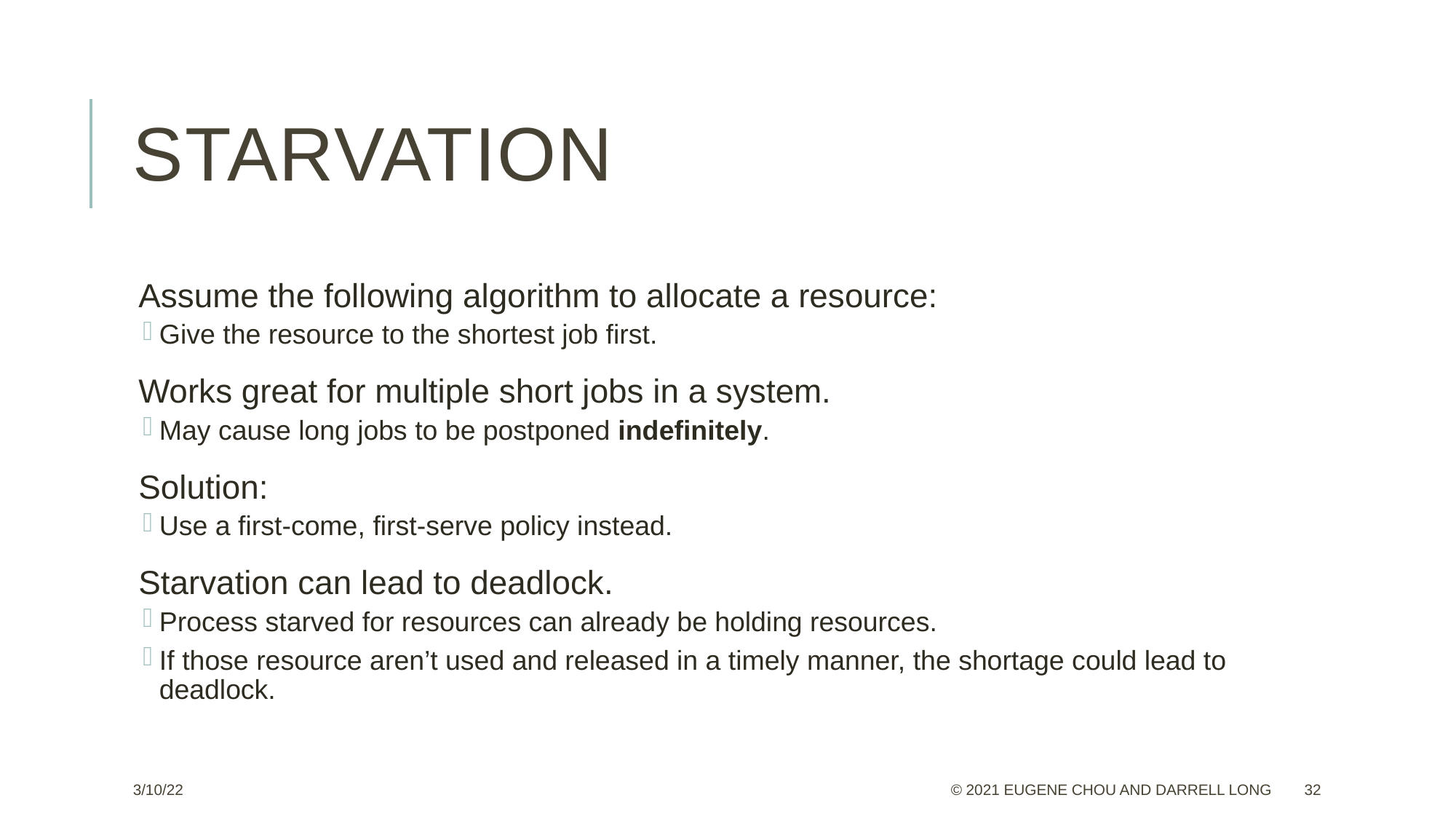

# starvation
Assume the following algorithm to allocate a resource:
Give the resource to the shortest job first.
Works great for multiple short jobs in a system.
May cause long jobs to be postponed indefinitely.
Solution:
Use a first-come, first-serve policy instead.
Starvation can lead to deadlock.
Process starved for resources can already be holding resources.
If those resource aren’t used and released in a timely manner, the shortage could lead to deadlock.
3/10/22
© 2021 Eugene Chou and Darrell Long
32